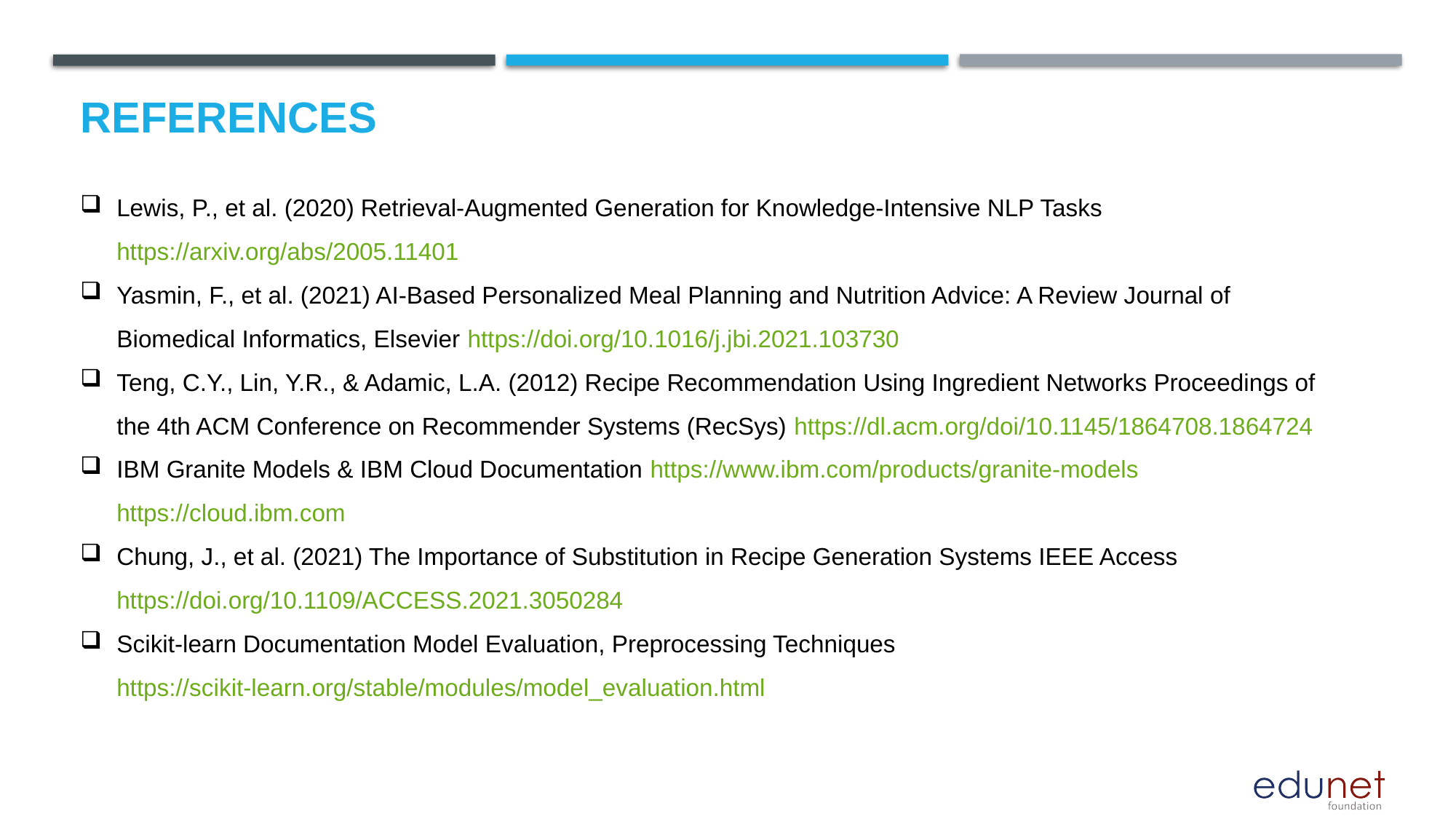

# References
Lewis, P., et al. (2020) Retrieval-Augmented Generation for Knowledge-Intensive NLP Tasks https://arxiv.org/abs/2005.11401
Yasmin, F., et al. (2021) AI-Based Personalized Meal Planning and Nutrition Advice: A Review Journal of Biomedical Informatics, Elsevier https://doi.org/10.1016/j.jbi.2021.103730
Teng, C.Y., Lin, Y.R., & Adamic, L.A. (2012) Recipe Recommendation Using Ingredient Networks Proceedings of the 4th ACM Conference on Recommender Systems (RecSys) https://dl.acm.org/doi/10.1145/1864708.1864724
IBM Granite Models & IBM Cloud Documentation https://www.ibm.com/products/granite-models https://cloud.ibm.com
Chung, J., et al. (2021) The Importance of Substitution in Recipe Generation Systems IEEE Access https://doi.org/10.1109/ACCESS.2021.3050284
Scikit-learn Documentation Model Evaluation, Preprocessing Techniques https://scikit-learn.org/stable/modules/model_evaluation.html